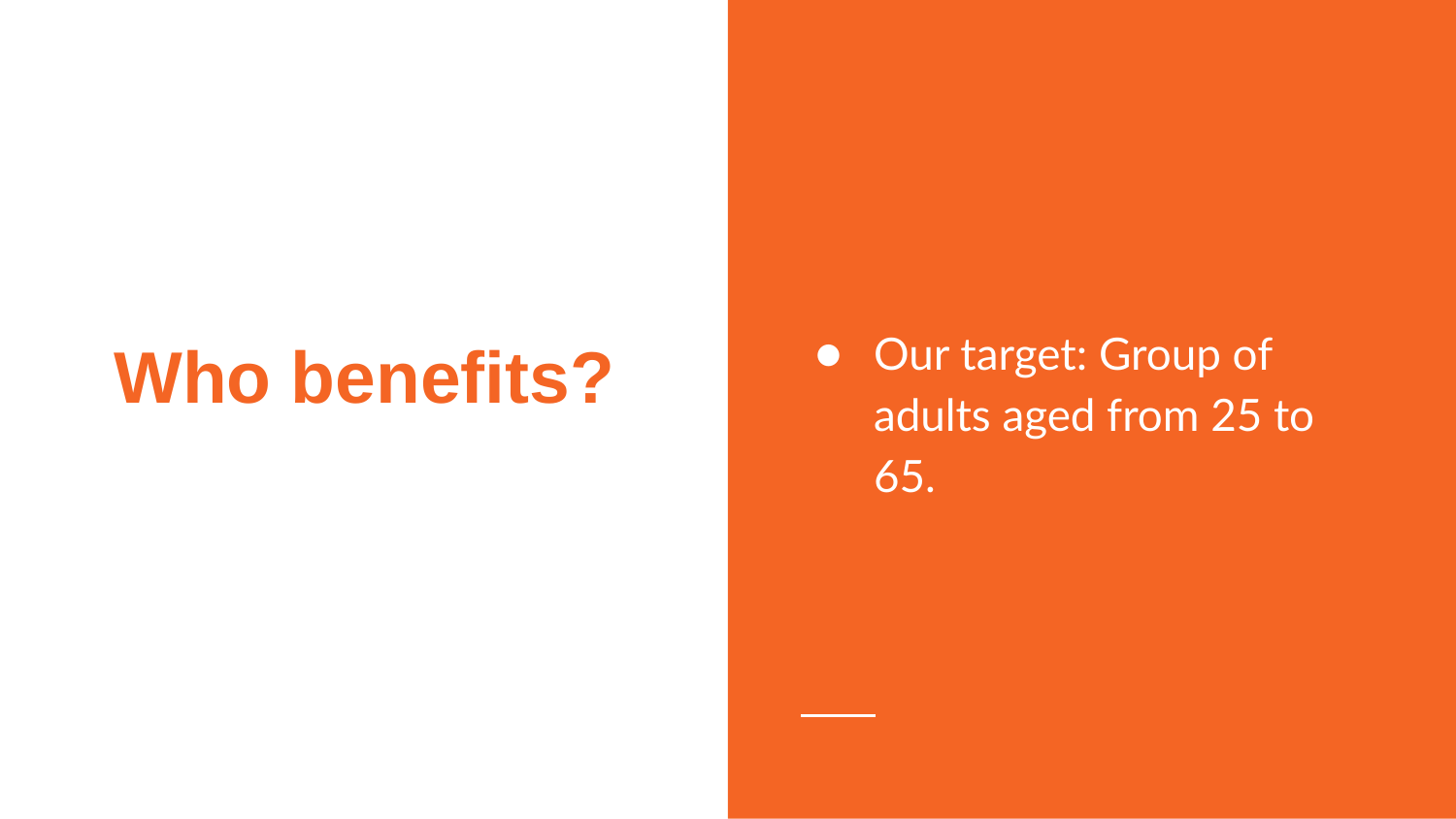

Our target: Group of adults aged from 25 to 65.
# Who benefits?